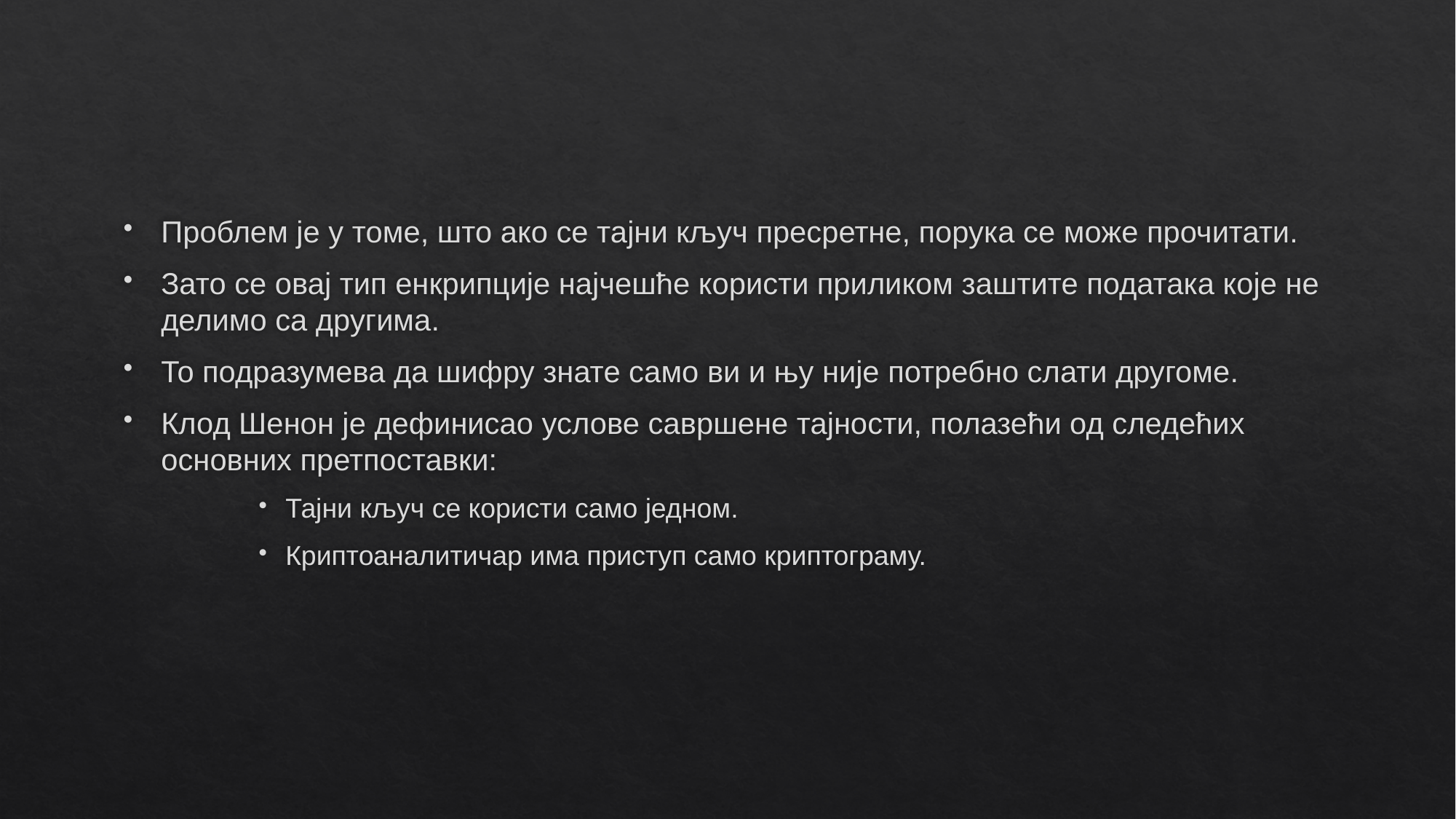

#
Проблем је у томе, што ако се тајни кључ пресретне, порука се може прочитати.
Зато се овај тип енкрипције најчешће користи приликом заштите података које не делимо са другима.
То подразумева да шифру знате само ви и њу није потребно слати другоме.
Клод Шенон је дефинисао услове савршене тајности, полазећи од следећих основних претпоставки:
Тајни кључ се користи само једном.
Криптоаналитичар има приступ само криптограму.